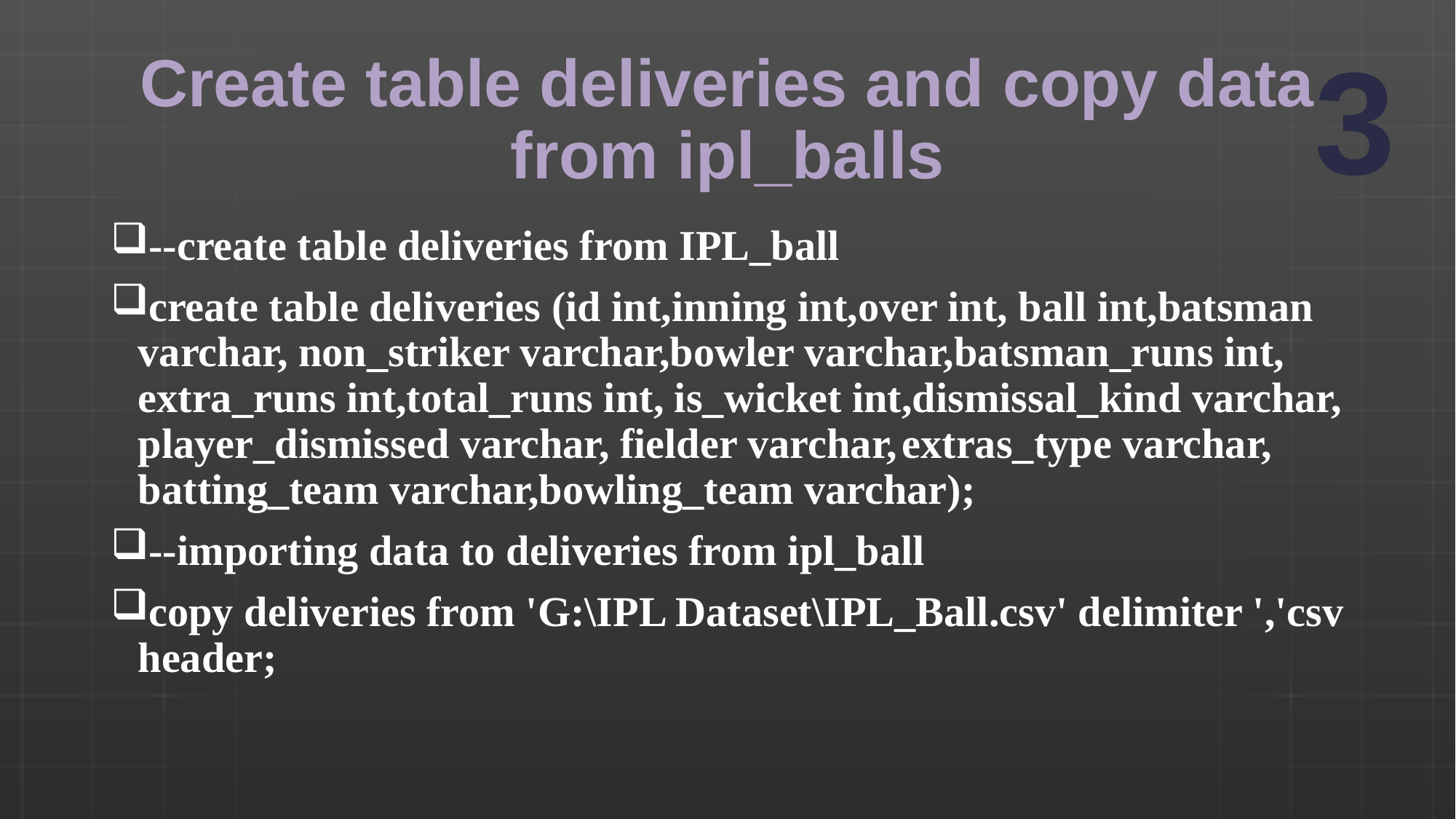

# Create table deliveries and copy data from ipl_balls
--create table deliveries from IPL_ball
create table deliveries (id int,inning int,over int, ball int,batsman varchar, non_striker varchar,bowler varchar,batsman_runs int, extra_runs int,total_runs int, is_wicket int,dismissal_kind varchar, player_dismissed varchar, fielder varchar,	extras_type varchar, batting_team varchar,bowling_team varchar);
--importing data to deliveries from ipl_ball
copy deliveries from 'G:\IPL Dataset\IPL_Ball.csv' delimiter ','csv header;